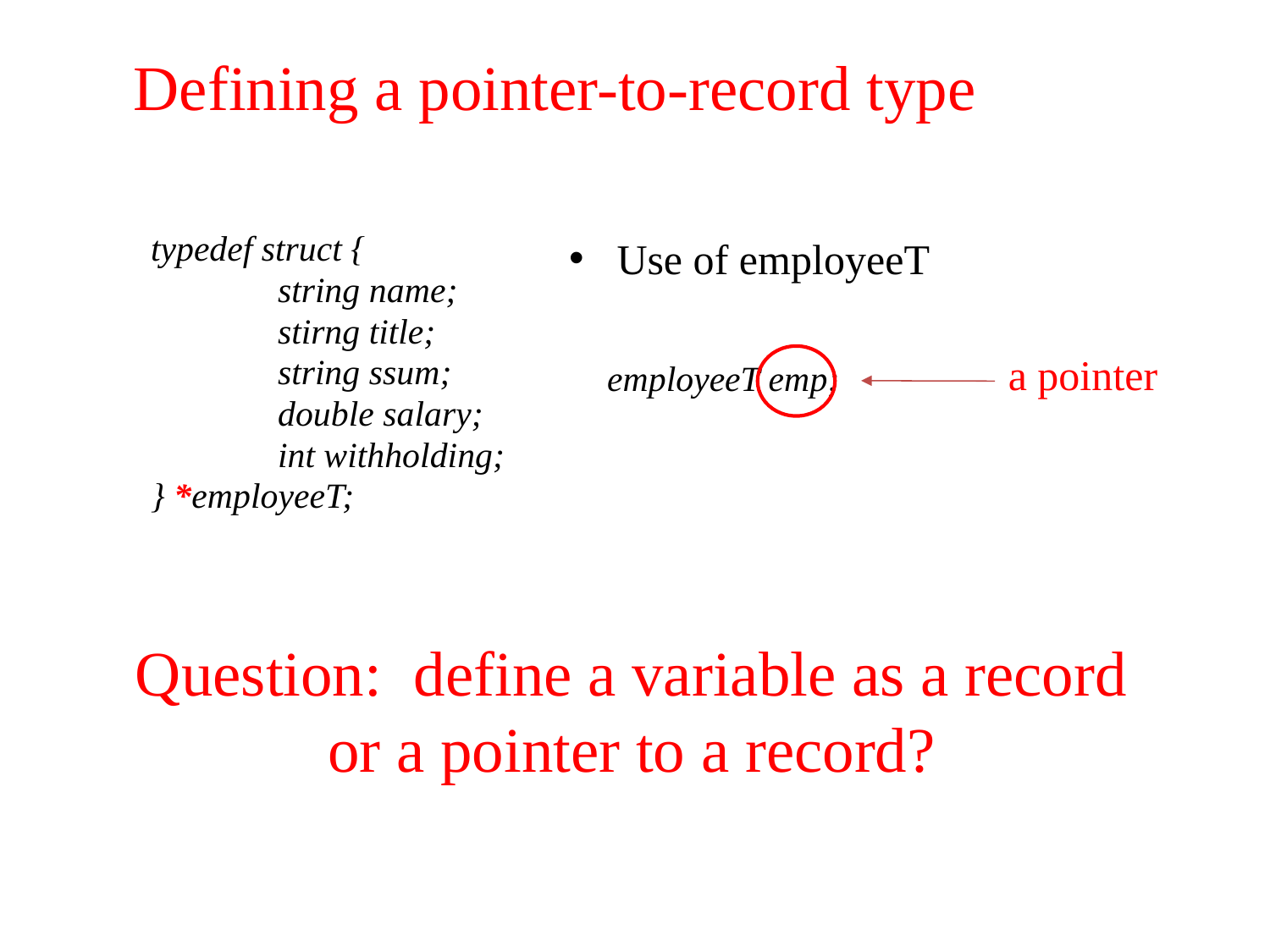

Defining a pointer-to-record type
typedef struct {
	string name;
	stirng title;
	string ssum;
	double salary;
	int withholding;
} *employeeT;
Use of employeeT
a pointer

employeeT emp;
Question:  define a variable as a record or a pointer to a record?